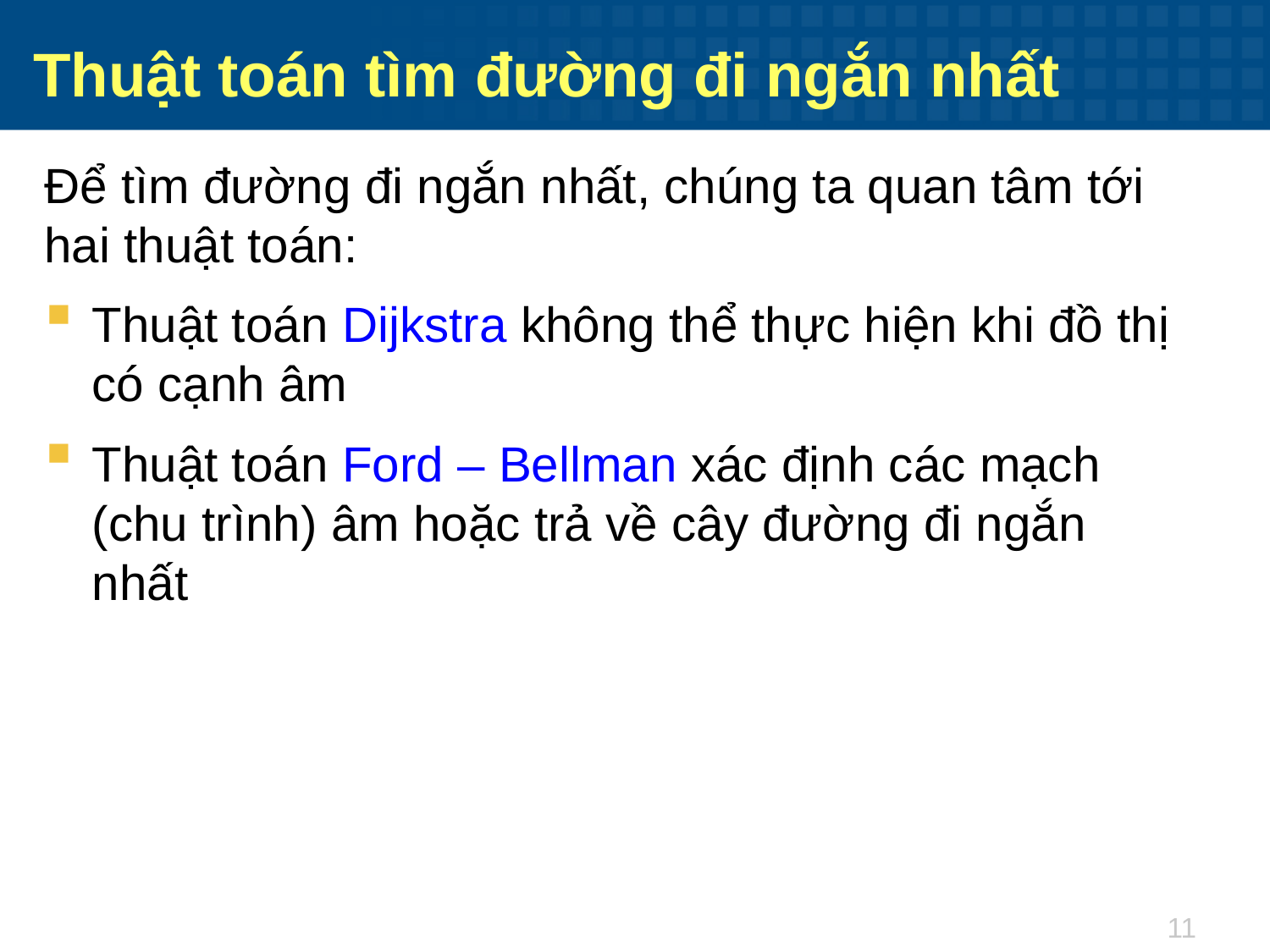

Thuật toán tìm đường đi ngắn nhất
Để tìm đường đi ngắn nhất, chúng ta quan tâm tới hai thuật toán:
Thuật toán Dijkstra không thể thực hiện khi đồ thị có cạnh âm
Thuật toán Ford – Bellman xác định các mạch (chu trình) âm hoặc trả về cây đường đi ngắn nhất